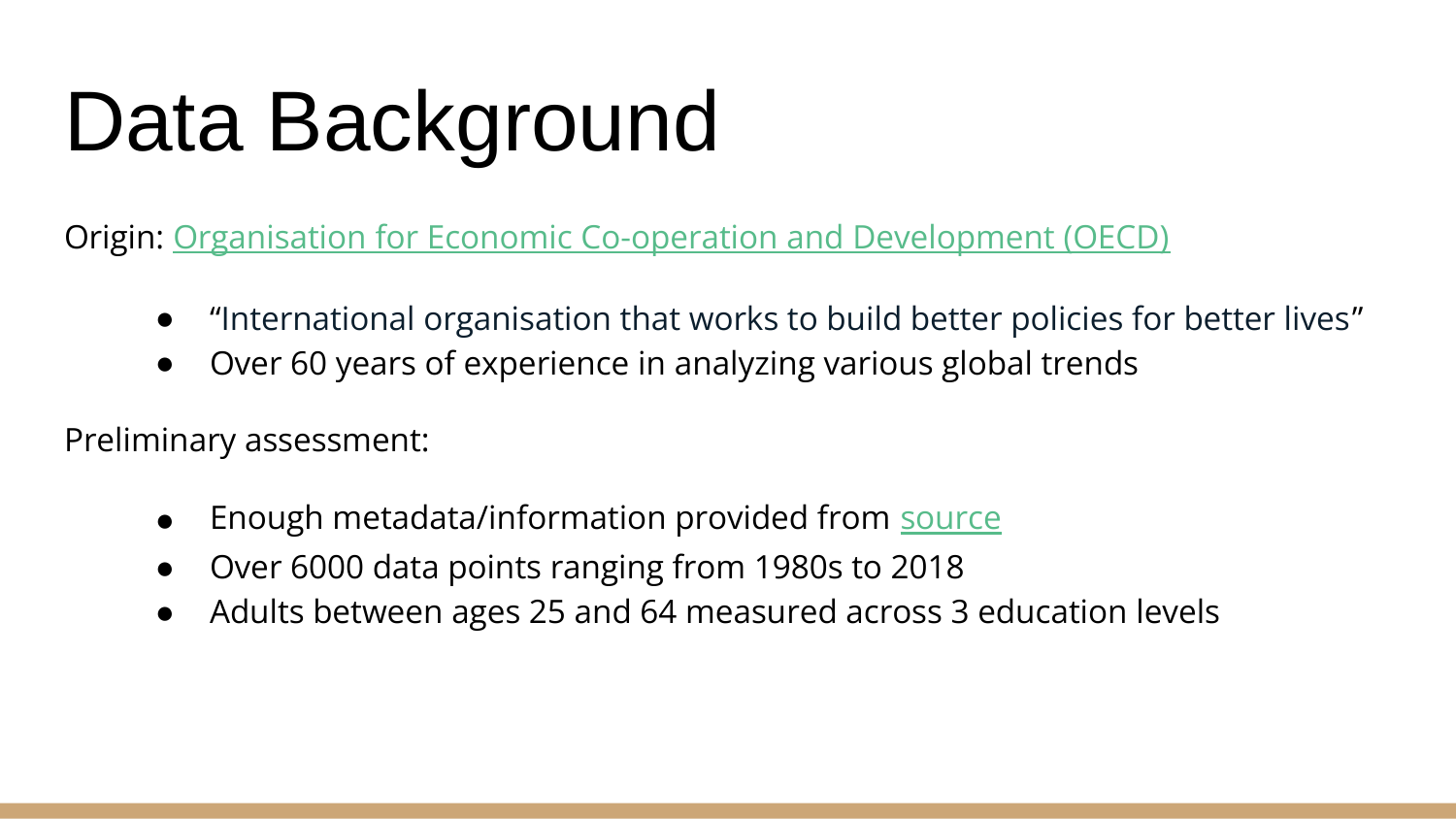

# Data Background
Origin: Organisation for Economic Co-operation and Development (OECD)
“International organisation that works to build better policies for better lives”
Over 60 years of experience in analyzing various global trends
Preliminary assessment:
Enough metadata/information provided from source
Over 6000 data points ranging from 1980s to 2018
Adults between ages 25 and 64 measured across 3 education levels